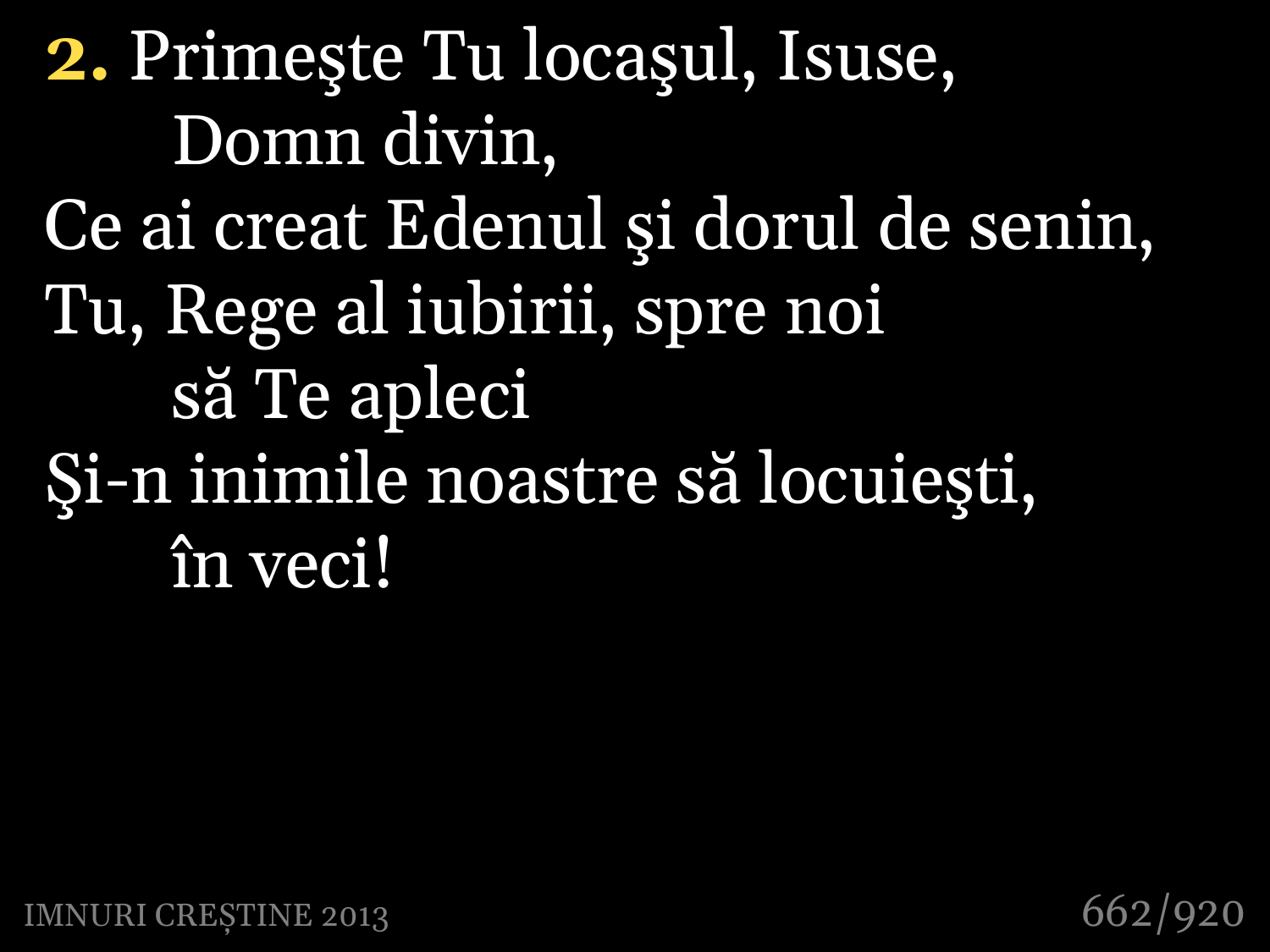

2. Primeşte Tu locaşul, Isuse,
	Domn divin,
Ce ai creat Edenul şi dorul de senin,
Tu, Rege al iubirii, spre noi
	să Te apleci
Şi-n inimile noastre să locuieşti,
	în veci!
662/920
IMNURI CREȘTINE 2013